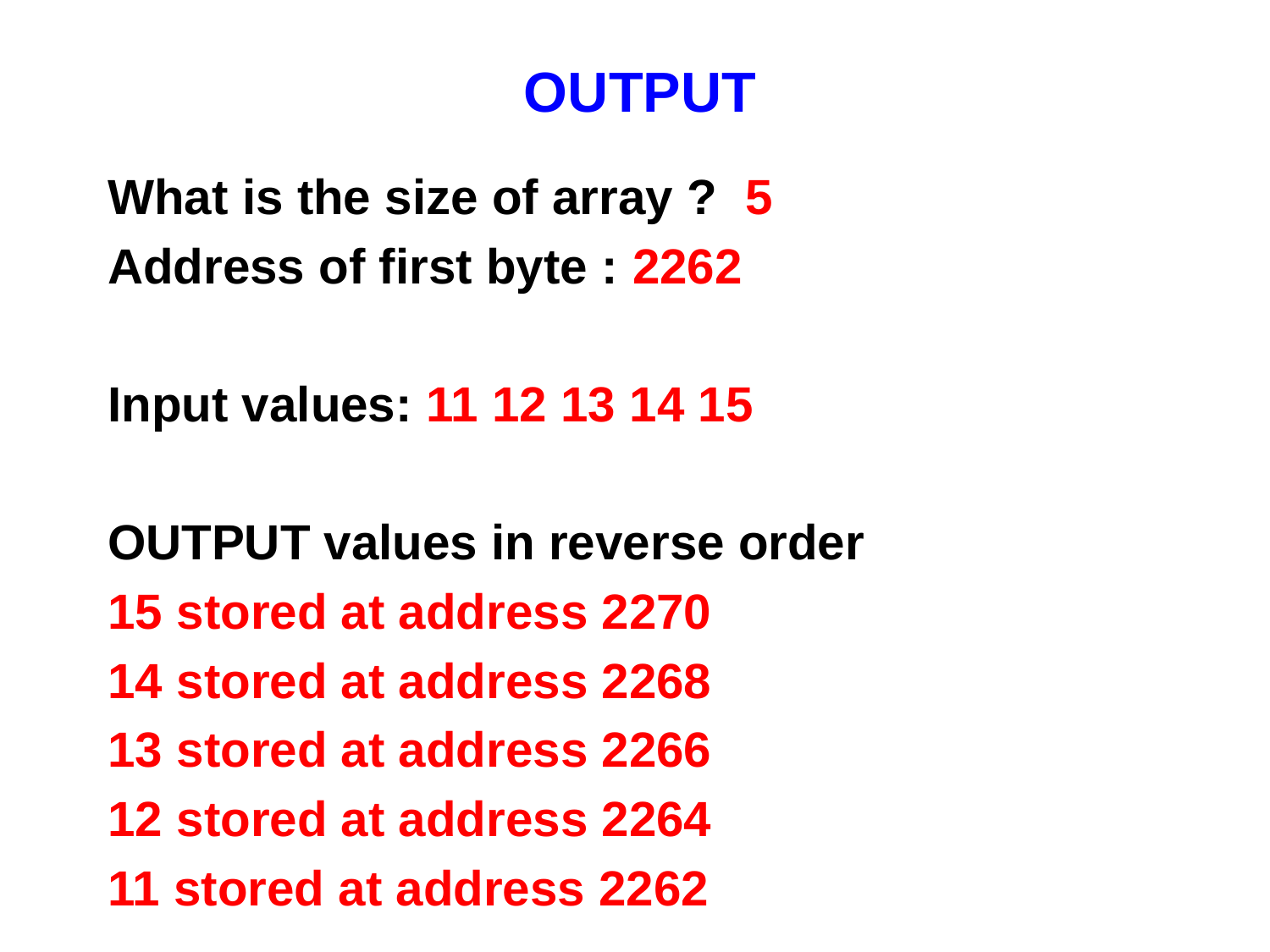

# OUTPUT
What is the size of array ?  5
Address of first byte : 2262

Input values: 11 12 13 14 15

OUTPUT values in reverse order
15 stored at address 2270
14 stored at address 2268
13 stored at address 2266
12 stored at address 2264
11 stored at address 2262